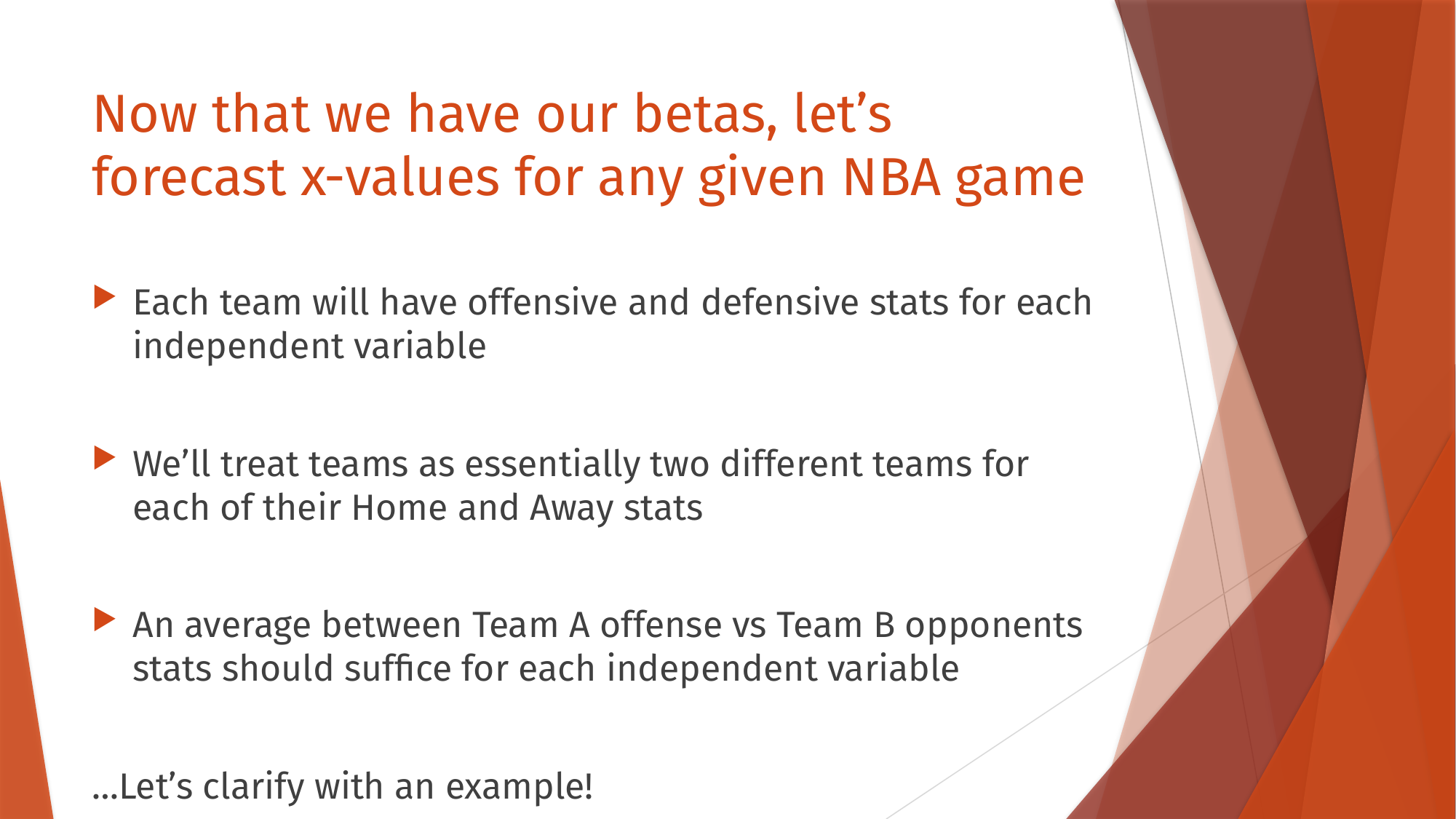

# Now that we have our betas, let’s forecast x-values for any given NBA game

Each team will have offensive and defensive stats for each independent variable

We’ll treat teams as essentially two different teams for each of their Home and Away stats

An average between Team A offense vs Team B opponents stats should suffice for each independent variable

…Let’s clarify with an example!